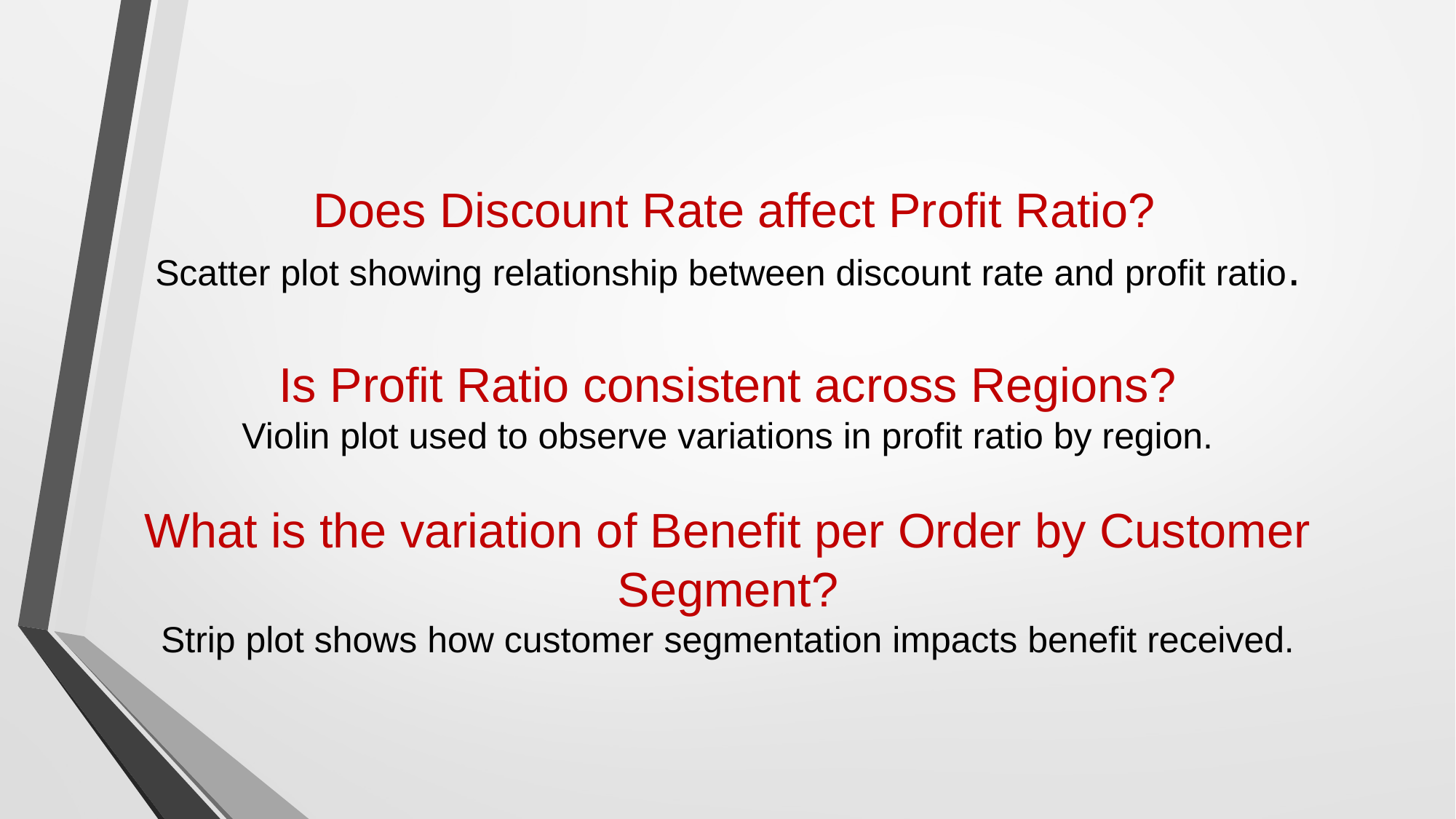

# Does Discount Rate affect Profit Ratio? Scatter plot showing relationship between discount rate and profit ratio. Is Profit Ratio consistent across Regions? Violin plot used to observe variations in profit ratio by region. What is the variation of Benefit per Order by Customer Segment? Strip plot shows how customer segmentation impacts benefit received.